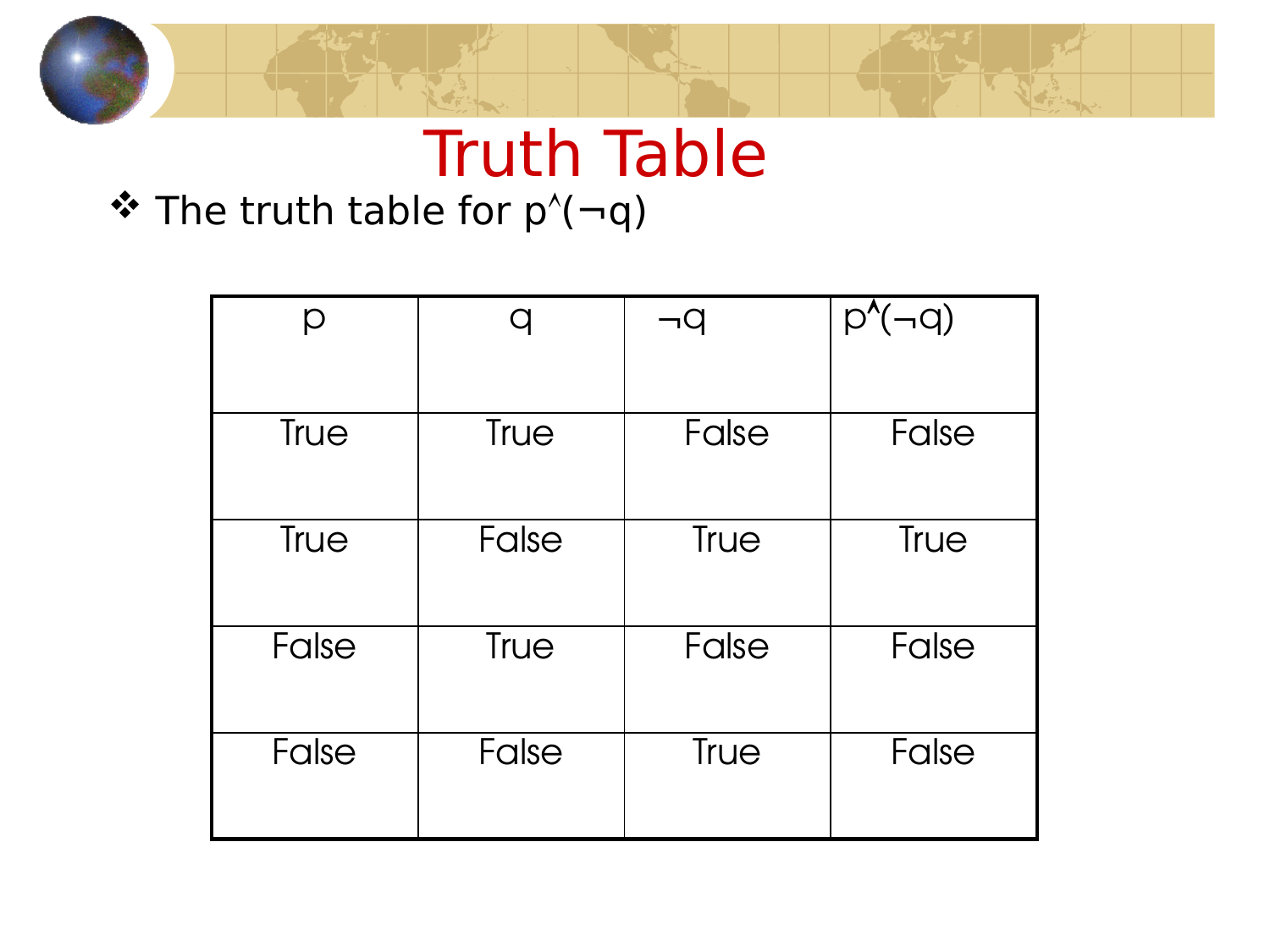

Truth Table
The truth table for p∧(¬q)

| p | q | ¬q | p∧(¬q) |
| --- | --- | --- | --- |
| True | True | False | False |
| True | False | True | True |
| False | True | False | False |
| False | False | True | False |